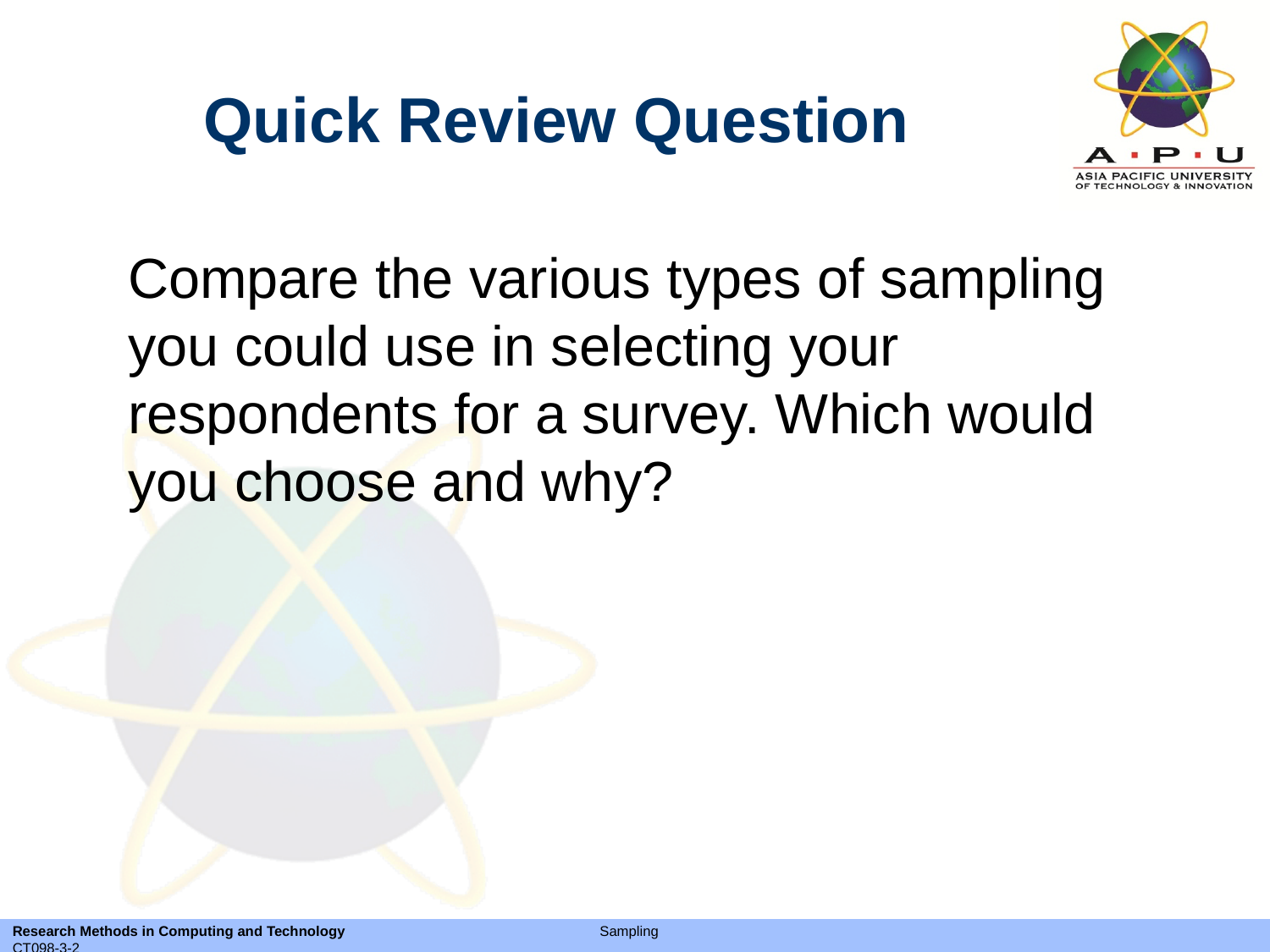

# Quick Review Question
	Compare the various types of sampling you could use in selecting your respondents for a survey. Which would you choose and why?